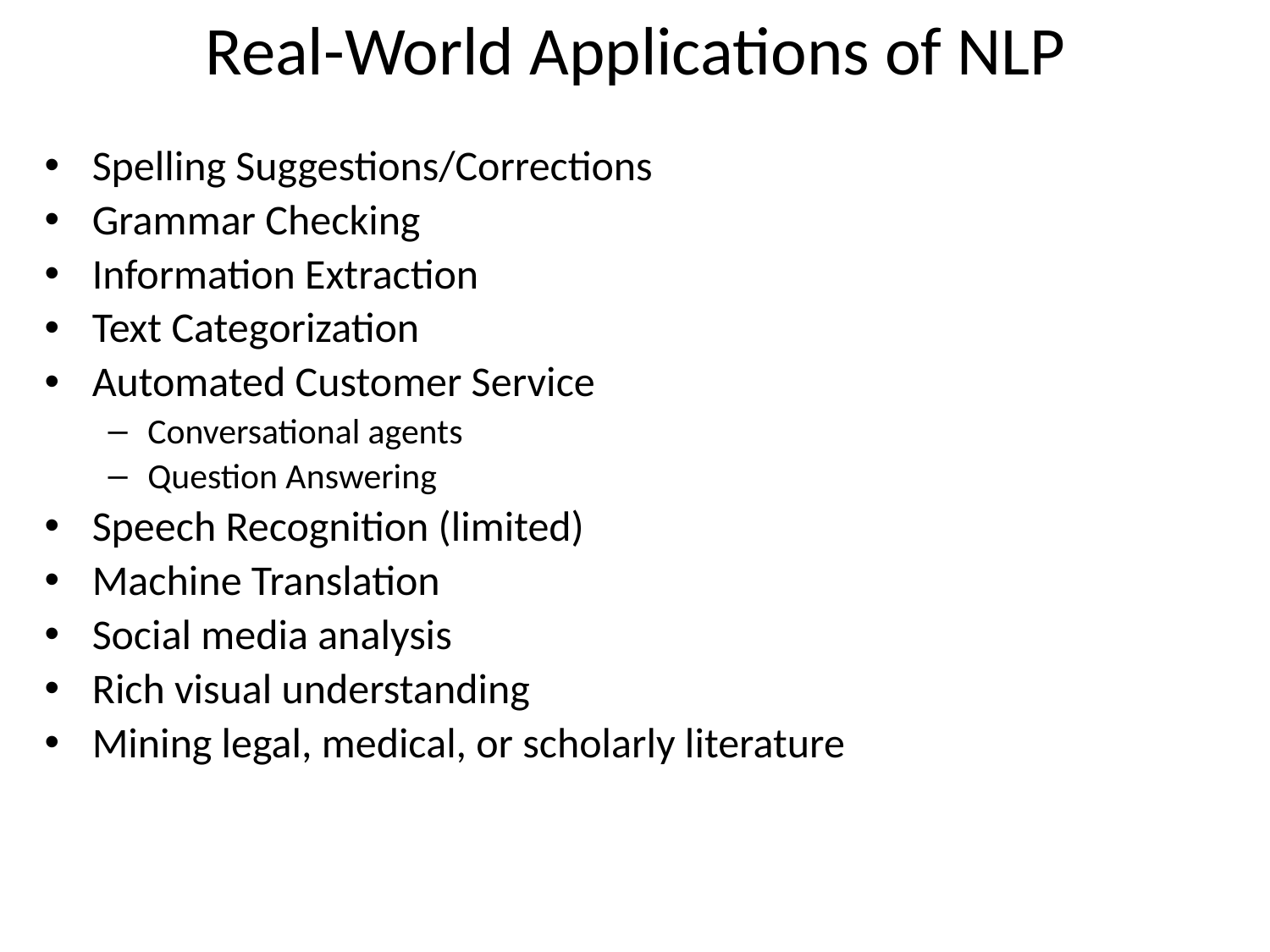

# Real-World Applications of NLP
Spelling Suggestions/Corrections
Grammar Checking
Information Extraction
Text Categorization
Automated Customer Service
Conversational agents
Question Answering
Speech Recognition (limited)
Machine Translation
Social media analysis
Rich visual understanding
Mining legal, medical, or scholarly literature